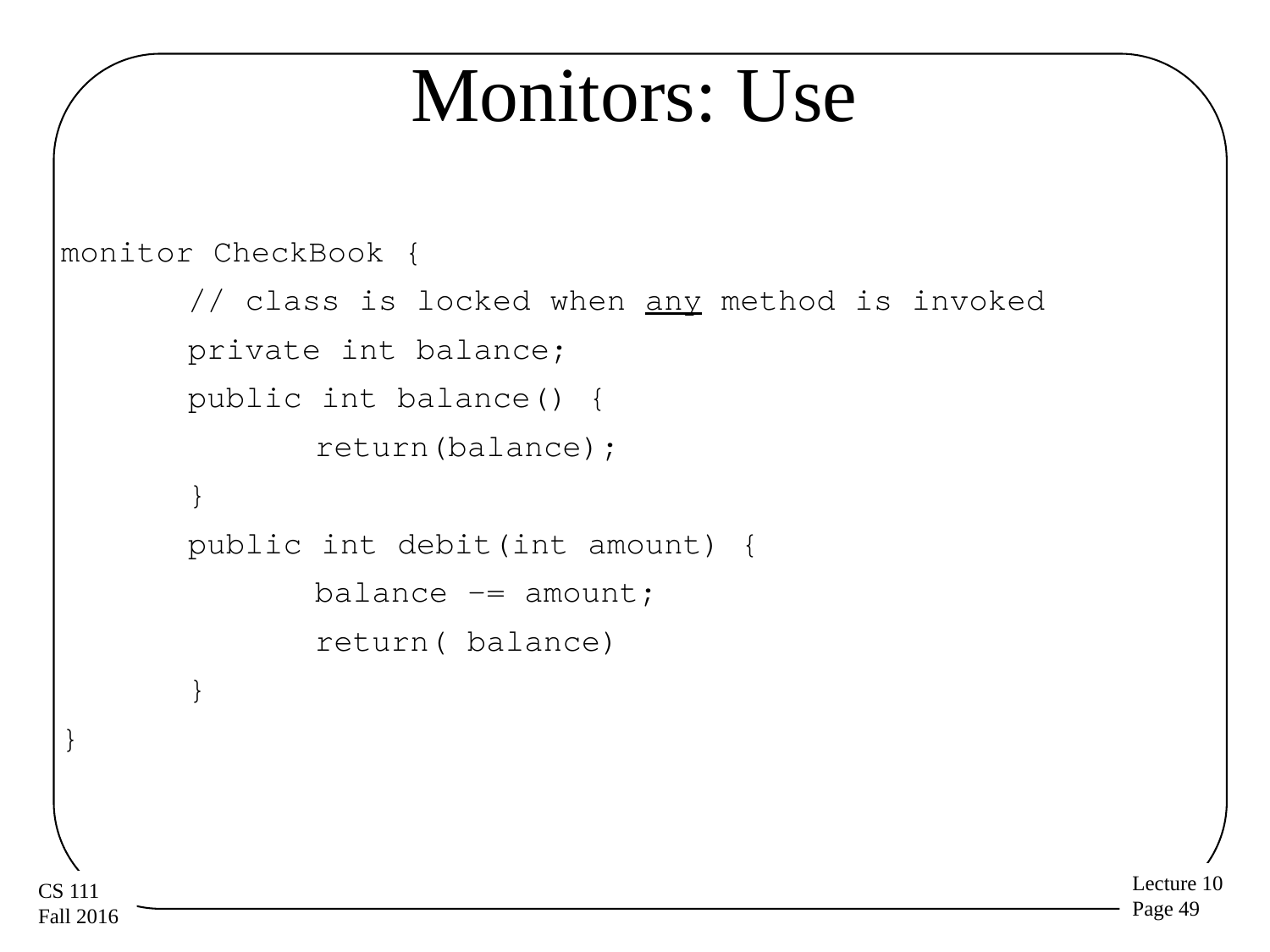

# Monitors: Use
monitor CheckBook {
	// class is locked when any method is invoked
	private int balance;
	public int balance() {
		return(balance);
	}
	public int debit(int amount) {
		balance -= amount;
		return( balance)
	}
}